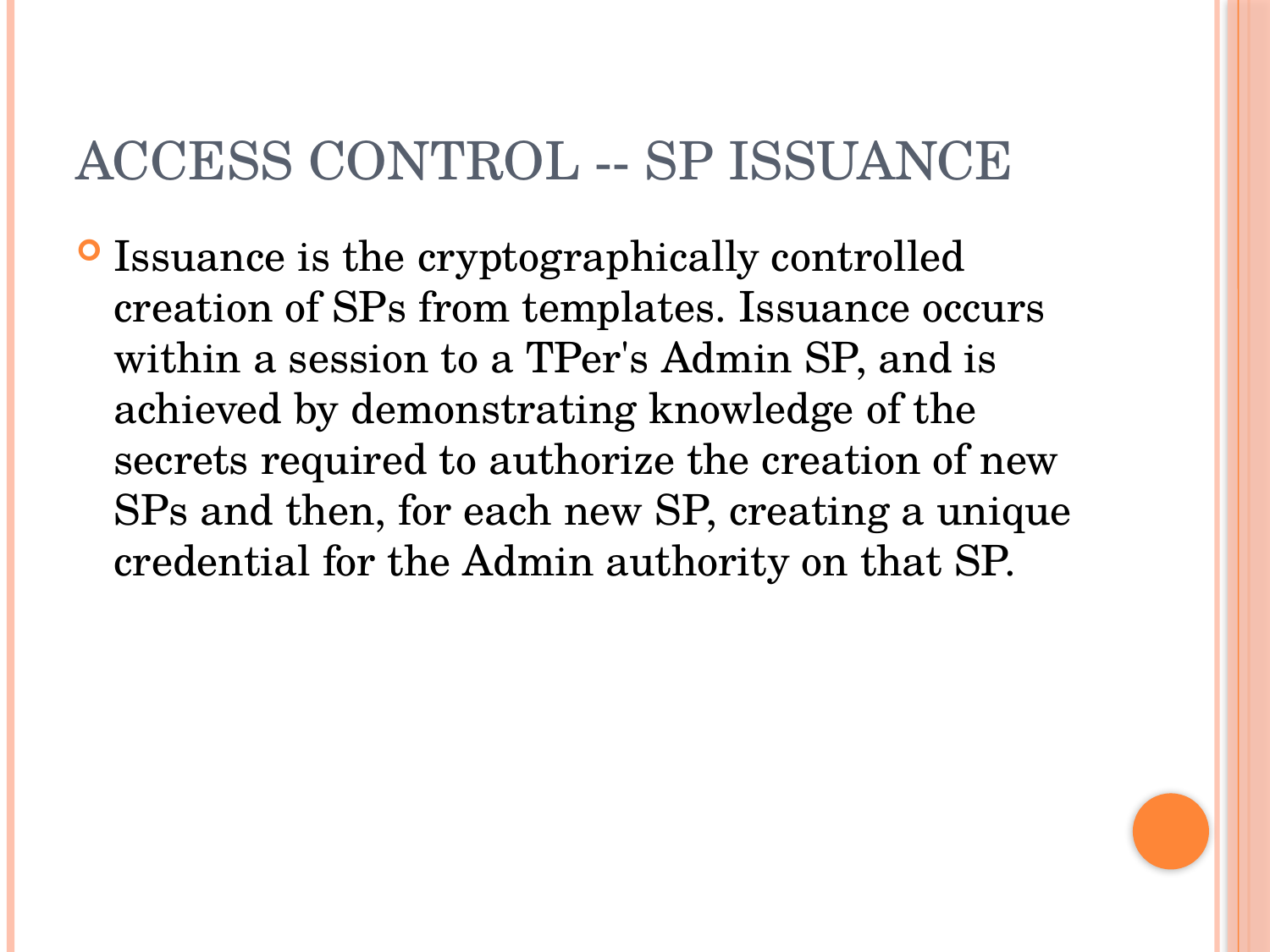

# Access Control -- SP Issuance
Issuance is the cryptographically controlled creation of SPs from templates. Issuance occurs within a session to a TPer's Admin SP, and is achieved by demonstrating knowledge of the secrets required to authorize the creation of new SPs and then, for each new SP, creating a unique credential for the Admin authority on that SP.